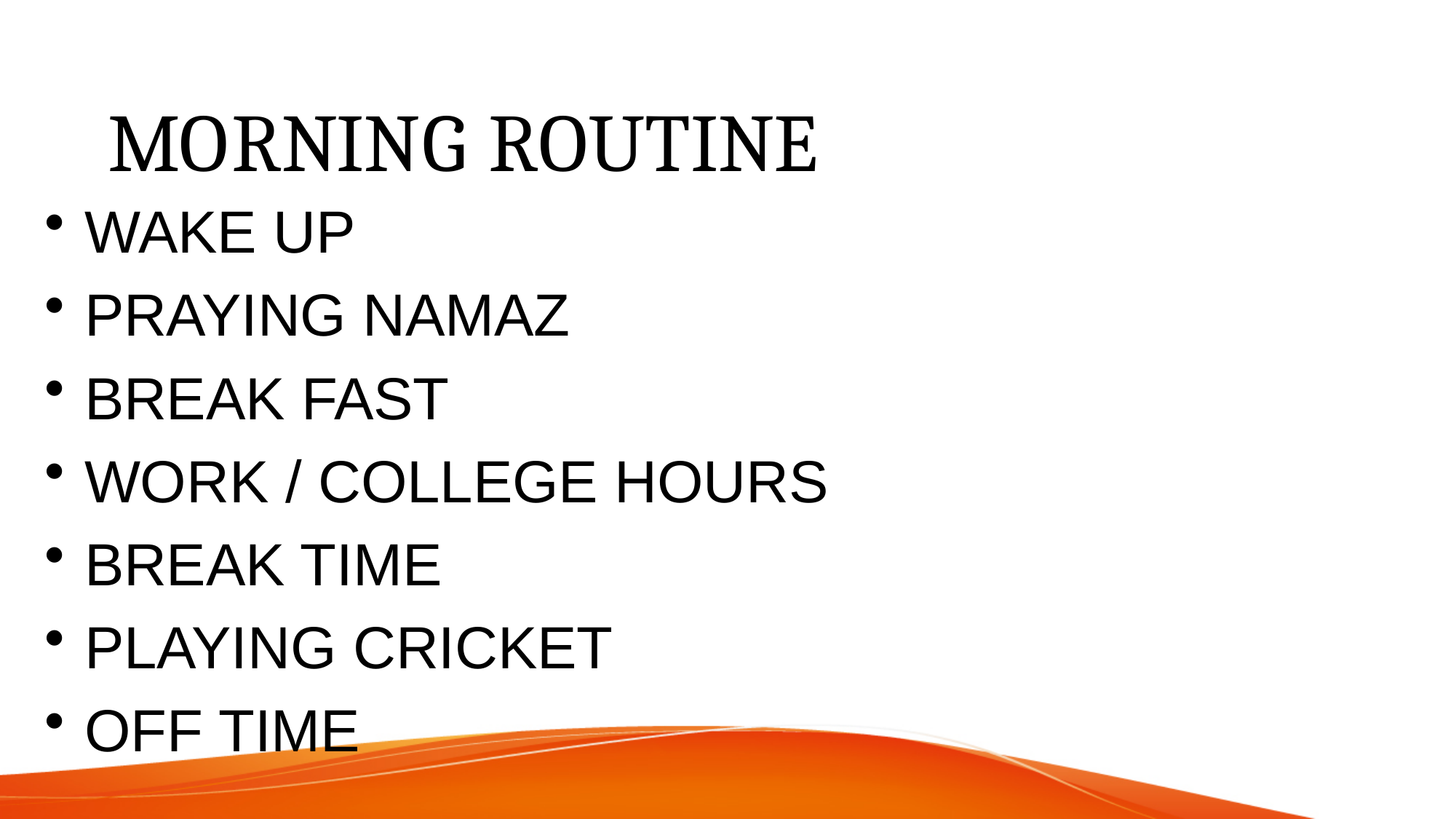

# MORNING ROUTINE
WAKE UP
PRAYING NAMAZ
BREAK FAST
WORK / COLLEGE HOURS
BREAK TIME
PLAYING CRICKET
OFF TIME